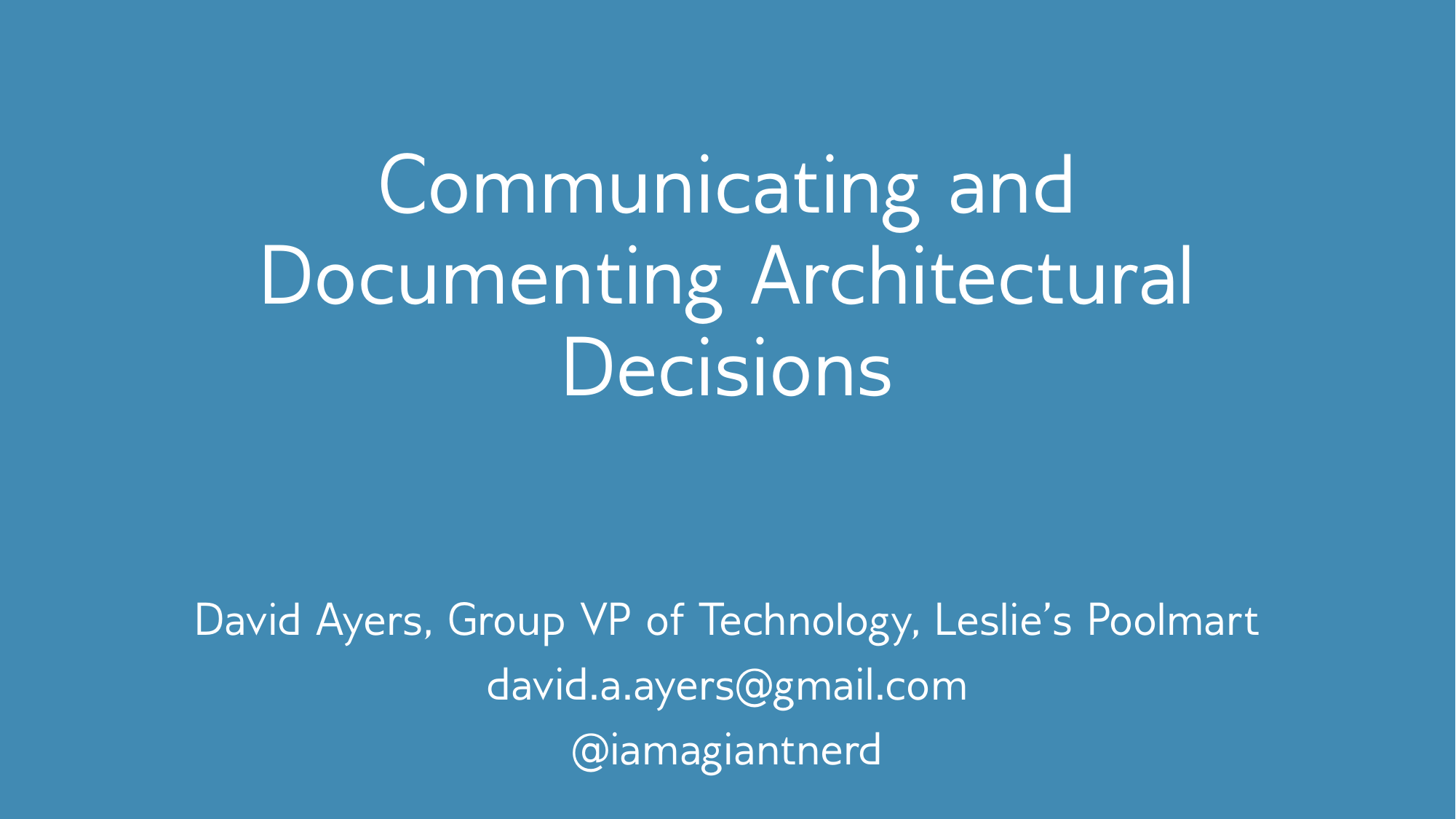

# Communicating and Documenting Architectural Decisions
David Ayers, Group VP of Technology, Leslie’s Poolmart
david.a.ayers@gmail.com
@iamagiantnerd